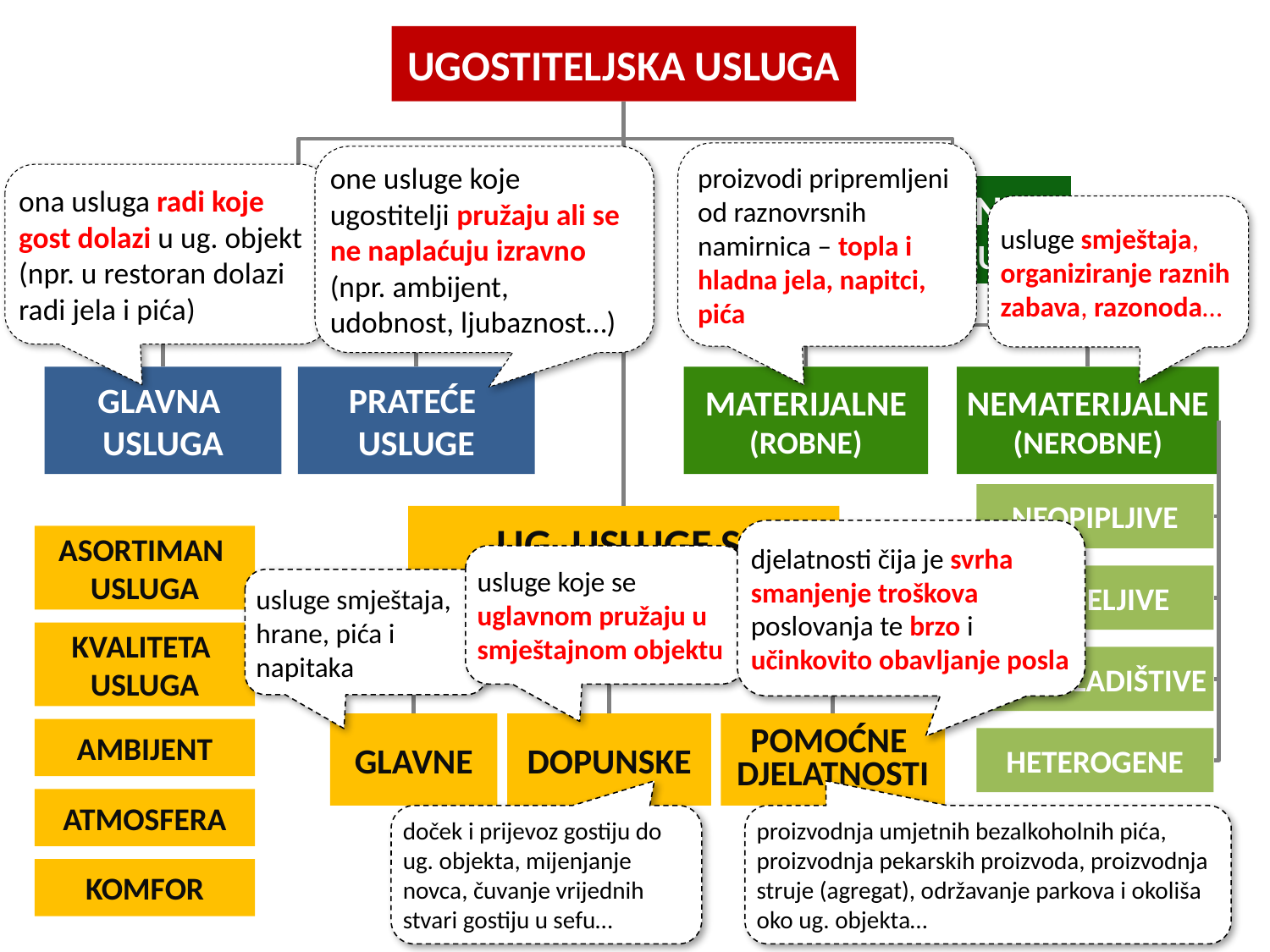

UGOSTITELJSKA USLUGA
proizvodi pripremljeni od raznovrsnih namirnica – topla i hladna jela, napitci, pića
one usluge koje ugostitelji pružaju ali se ne naplaćuju izravno (npr. ambijent, udobnost, ljubaznost…)
ona usluga radi koje gost dolazi u ug. objekt (npr. u restoran dolazi radi jela i pića)
SKUPINE
UG. USLUGA
DIJELOVI
UG. USLUGE
usluge smještaja, organiziranje raznih zabava, razonoda…
GLAVNA
USLUGA
PRATEĆE
USLUGE
MATERIJALNE
(ROBNE)
NEMATERIJALNE
(NEROBNE)
NEOPIPLJIVE
UG. USLUGE S
OBZIROM NA VAŽNOST
djelatnosti čija je svrha smanjenje troškova poslovanja te brzo i učinkovito obavljanje posla
ASORTIMAN
USLUGA
usluge koje se uglavnom pružaju u smještajnom objektu
NEDJELJIVE
usluge smještaja, hrane, pića i napitaka
KVALITETA
USLUGA
NEUSKLADIŠTIVE
GLAVNE
DOPUNSKE
POMOĆNE
DJELATNOSTI
AMBIJENT
HETEROGENE
ATMOSFERA
doček i prijevoz gostiju do ug. objekta, mijenjanje novca, čuvanje vrijednih stvari gostiju u sefu…
proizvodnja umjetnih bezalkoholnih pića, proizvodnja pekarskih proizvoda, proizvodnja struje (agregat), održavanje parkova i okoliša oko ug. objekta…
KOMFOR